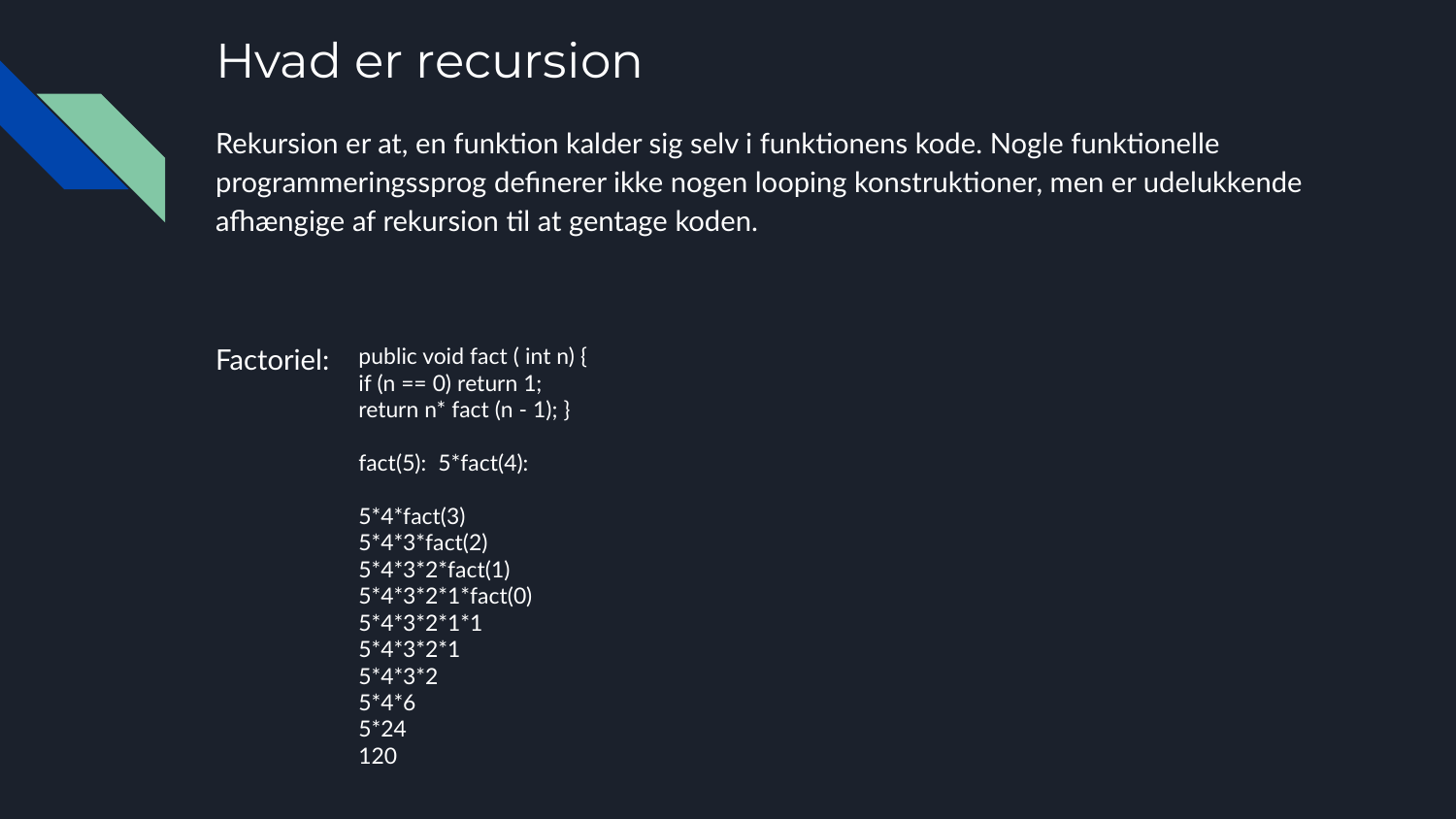

# Hvad er recursion
Rekursion er at, en funktion kalder sig selv i funktionens kode. Nogle funktionelle programmeringssprog definerer ikke nogen looping konstruktioner, men er udelukkende afhængige af rekursion til at gentage koden.

Factoriel:

public void fact ( int n) {
if (n == 0) return 1;
return n* fact (n - 1); }

fact(5):  5*fact(4):

5*4*fact(3)
5*4*3*fact(2)
5*4*3*2*fact(1)
5*4*3*2*1*fact(0)
5*4*3*2*1*1
5*4*3*2*1
5*4*3*2
5*4*6
5*24
120